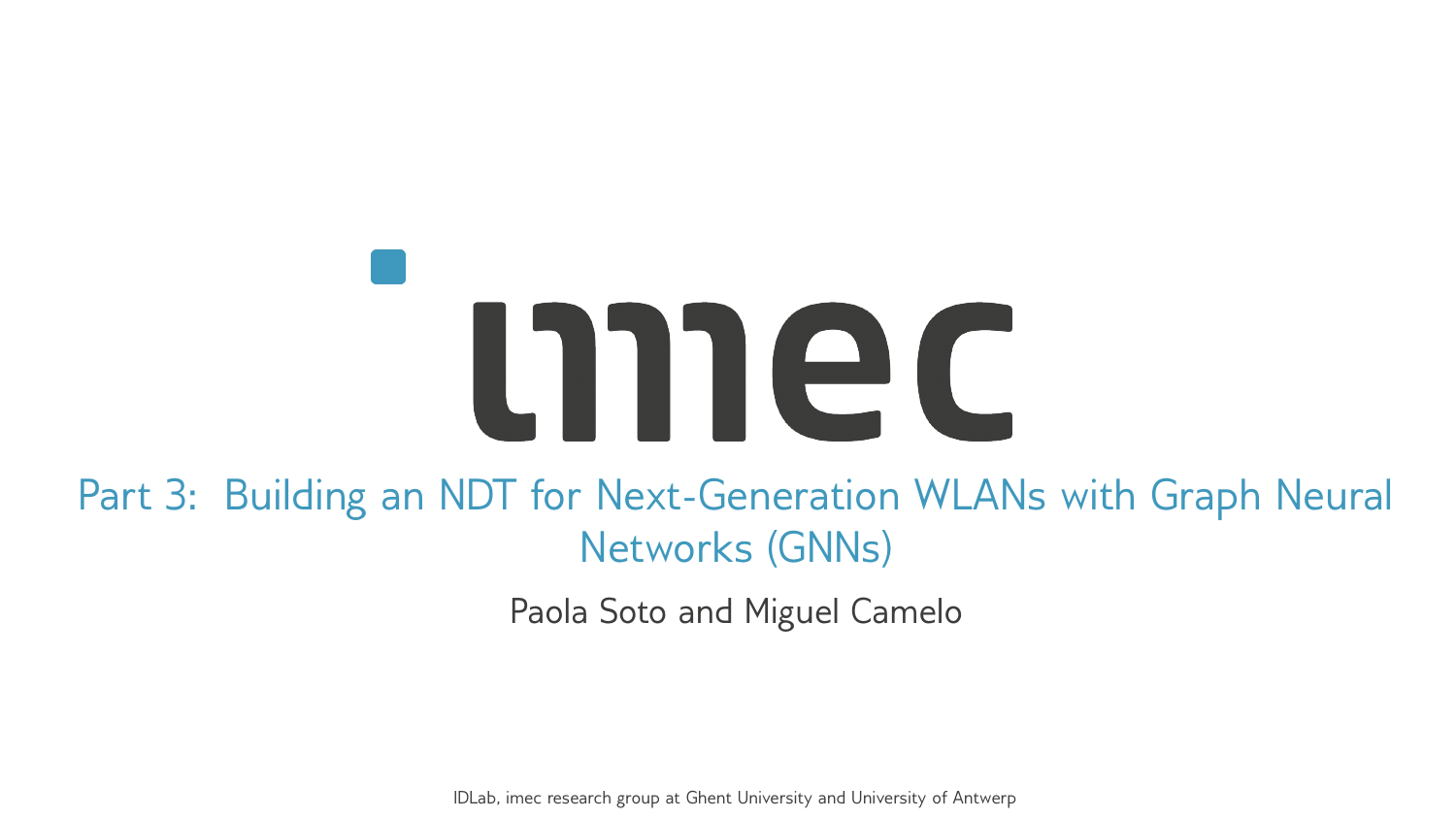

# Part 3:  Building an NDT for Next-Generation WLANs with Graph Neural Networks (GNNs)
Paola Soto and Miguel Camelo